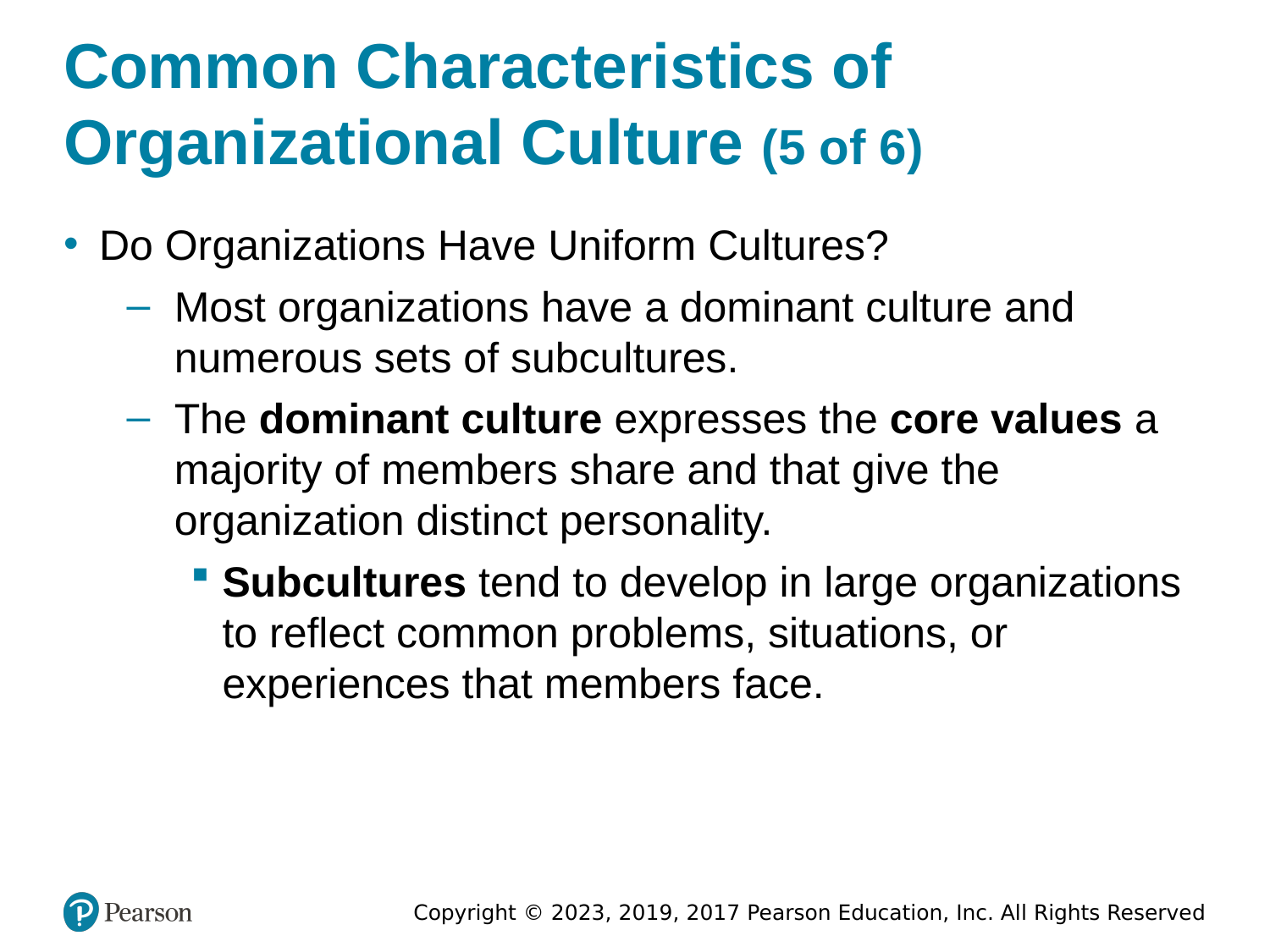

# Common Characteristics of Organizational Culture (5 of 6)
Do Organizations Have Uniform Cultures?
Most organizations have a dominant culture and numerous sets of subcultures.
The dominant culture expresses the core values a majority of members share and that give the organization distinct personality.
Subcultures tend to develop in large organizations to reflect common problems, situations, or experiences that members face.